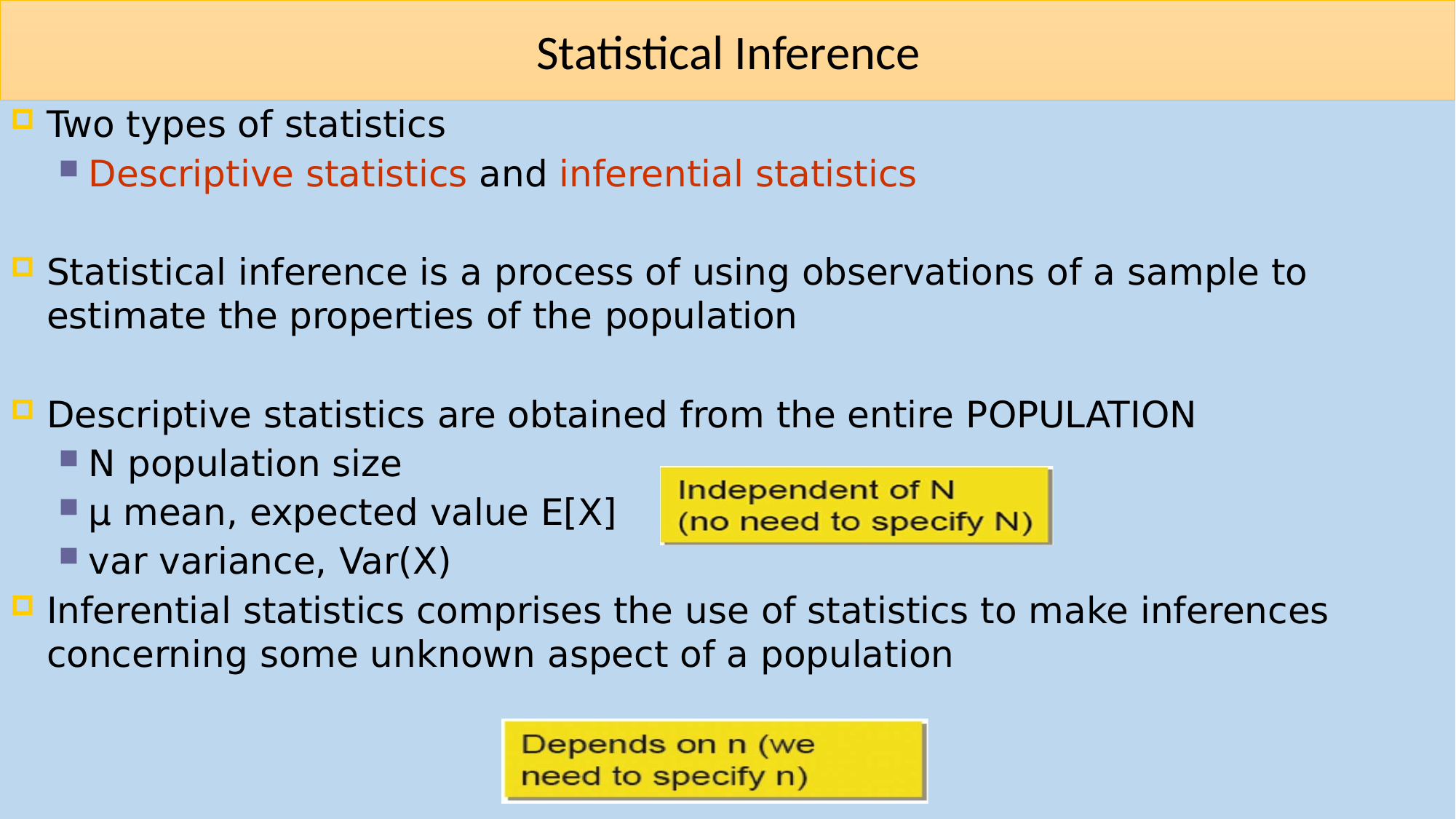

# Statistical Inference
Two types of statistics
Descriptive statistics and inferential statistics

Statistical inference is a process of using observations of a sample to  estimate the properties of the population

Descriptive statistics are obtained from the entire POPULATION
N population size
µ mean, expected value E[X]
var variance, Var(X)
Inferential statistics comprises the use of statistics to make inferences  concerning some unknown aspect of a population